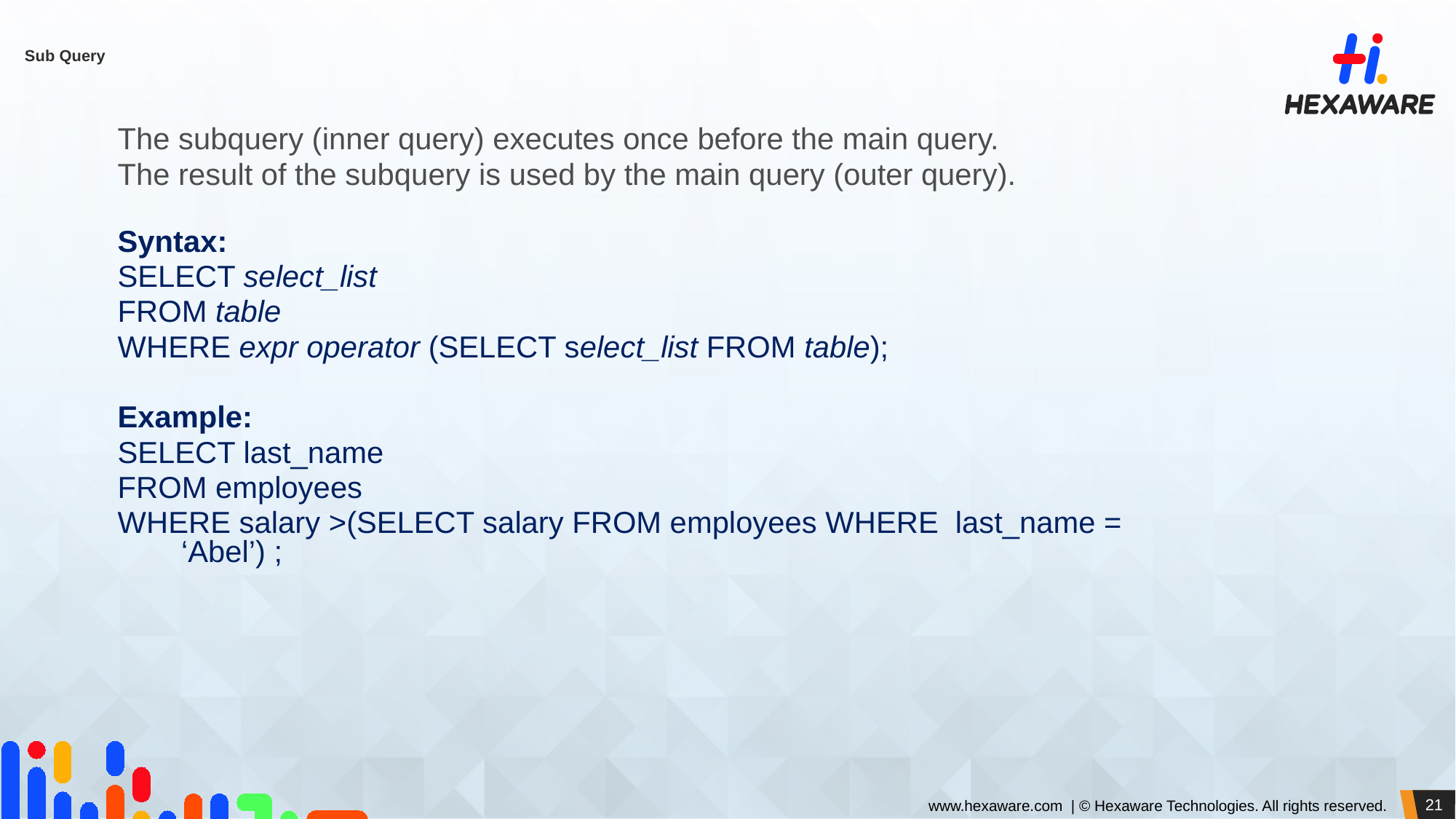

# Sub Query
The subquery (inner query) executes once before the main query.
The result of the subquery is used by the main query (outer query).

Syntax:
SELECT select_list
FROM table
WHERE expr operator (SELECT select_list FROM table);

Example:
SELECT last_name
FROM employees
WHERE salary >(SELECT salary FROM employees WHERE  last_name = ‘Abel’) ;